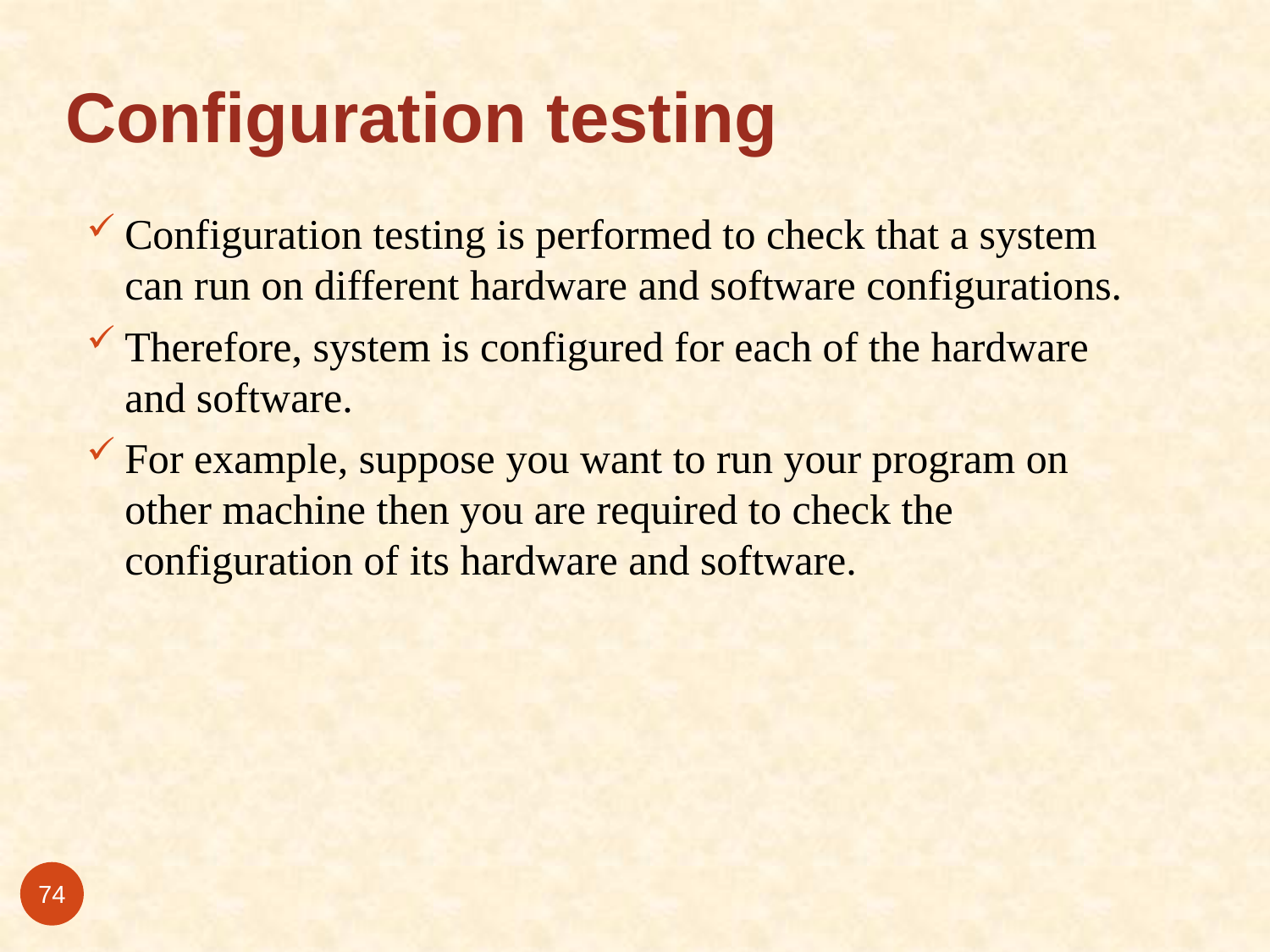

# Configuration testing
Configuration testing is performed to check that a system can run on different hardware and software configurations.
Therefore, system is configured for each of the hardware and software.
For example, suppose you want to run your program on other machine then you are required to check the configuration of its hardware and software.

74